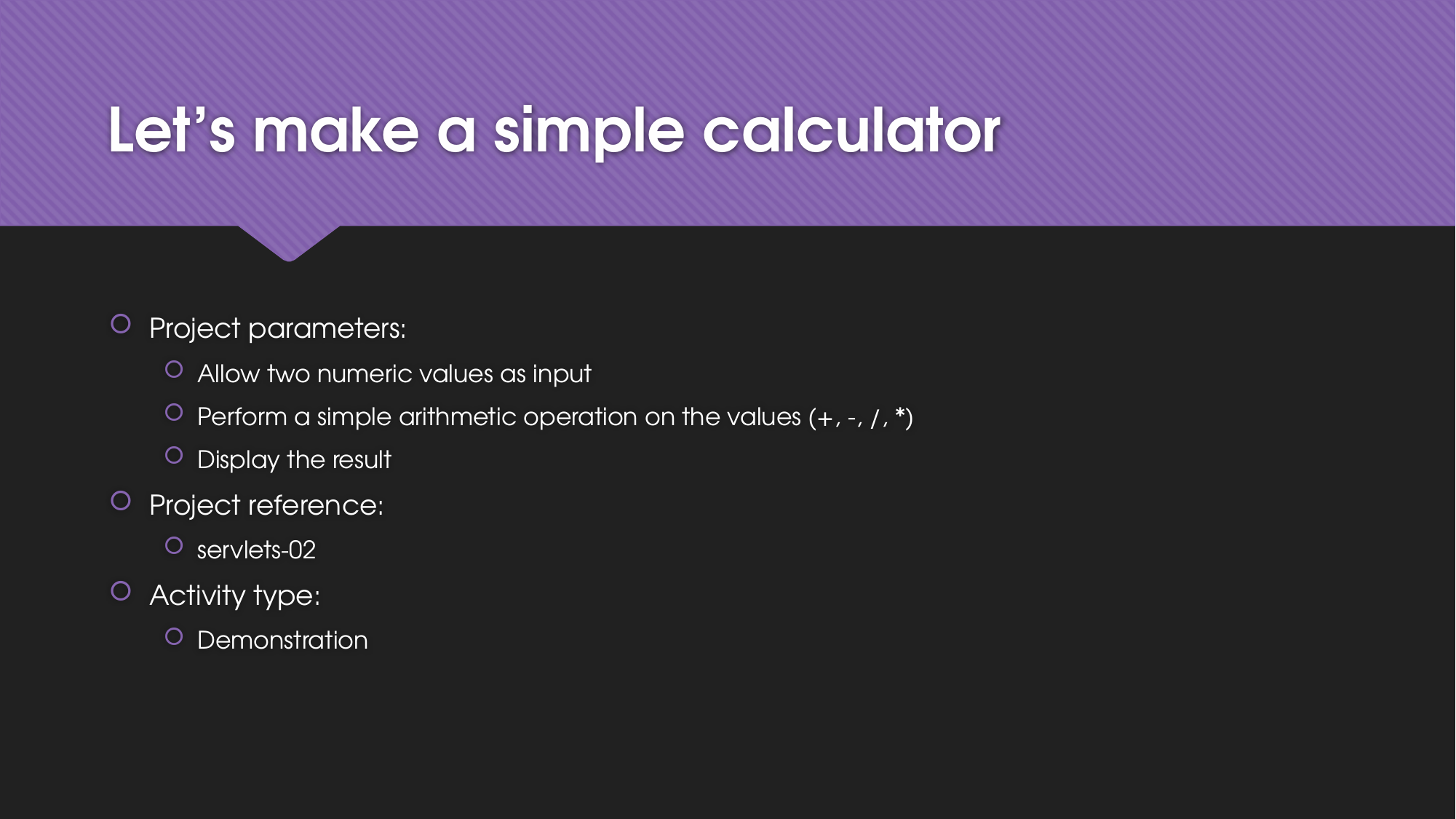

# Let’s make a simple calculator
Project parameters:
Allow two numeric values as input
Perform a simple arithmetic operation on the values (+, -, /, *)
Display the result
Project reference:
servlets-02
Activity type:
Demonstration